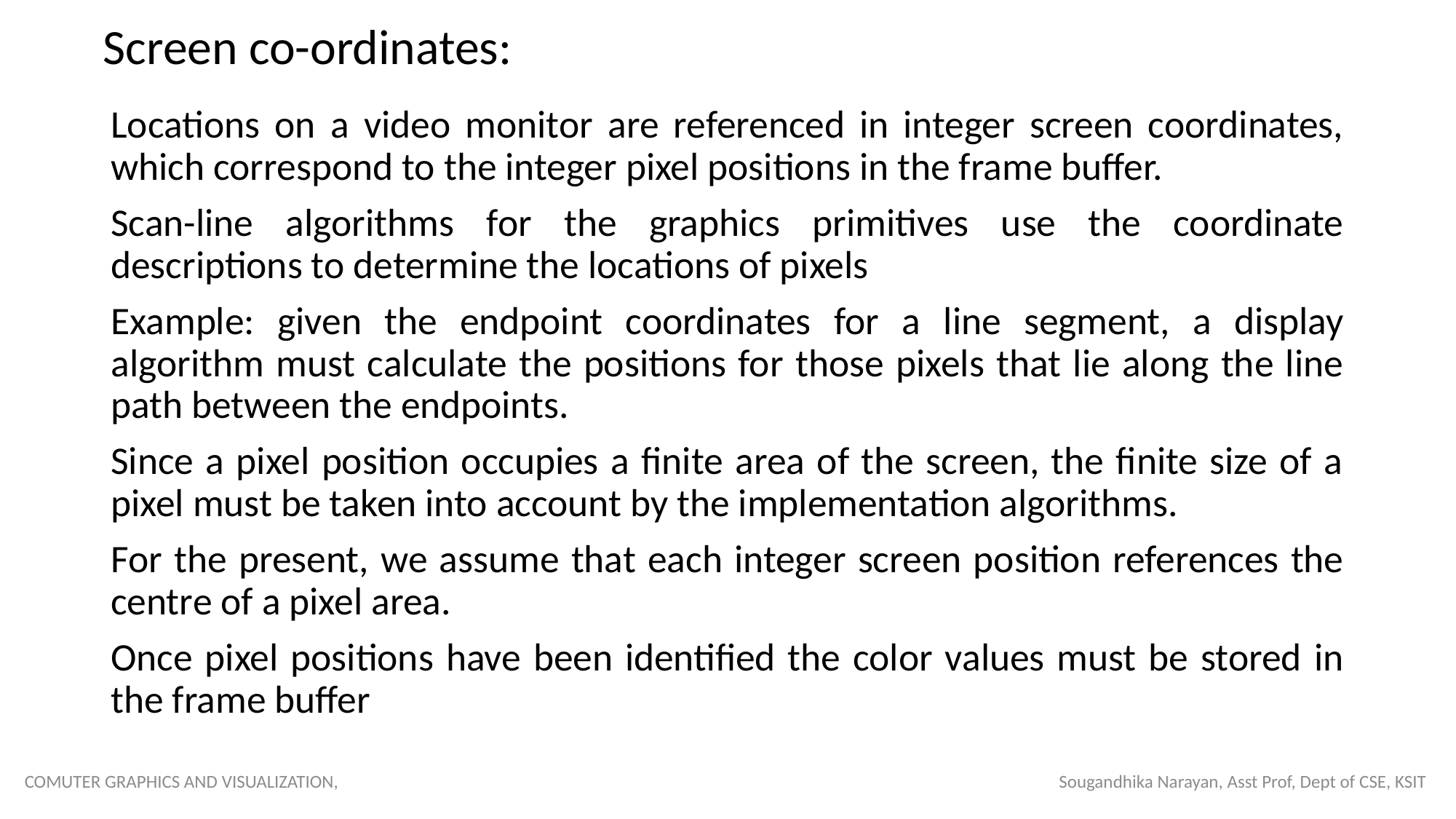

# Screen co-ordinates:
Locations on a video monitor are referenced in integer screen coordinates, which correspond to the integer pixel positions in the frame buffer.
Scan-line algorithms for the graphics primitives use the coordinate descriptions to determine the locations of pixels
Example: given the endpoint coordinates for a line segment, a display algorithm must calculate the positions for those pixels that lie along the line path between the endpoints.
Since a pixel position occupies a finite area of the screen, the finite size of a pixel must be taken into account by the implementation algorithms.
For the present, we assume that each integer screen position references the centre of a pixel area.
Once pixel positions have been identified the color values must be stored in the frame buffer
COMUTER GRAPHICS AND VISUALIZATION,                                                                                                                                                                             Sougandhika Narayan, Asst Prof, Dept of CSE, KSIT